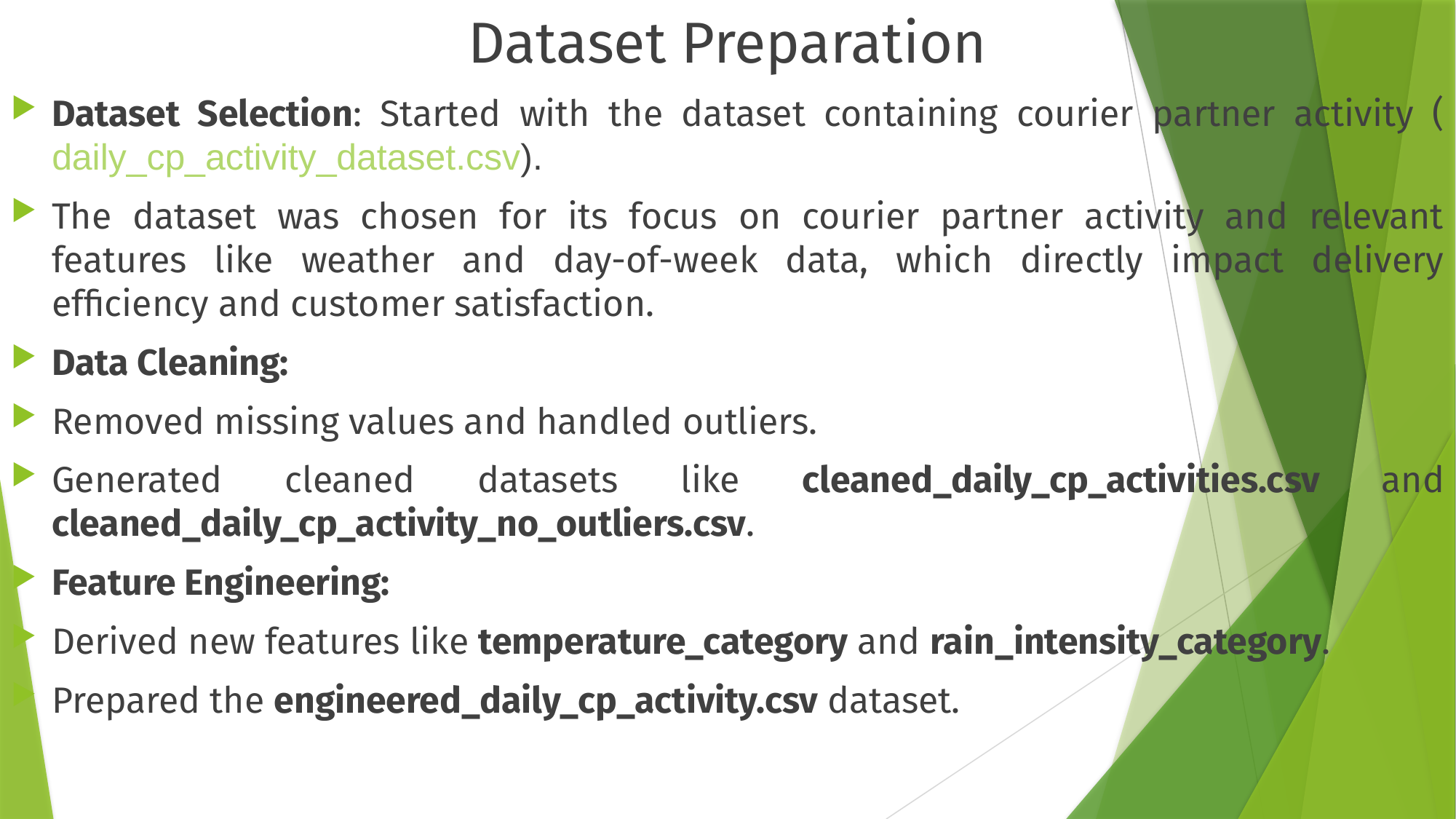

Dataset Preparation
Dataset Selection: Started with the dataset containing courier partner activity (daily_cp_activity_dataset.csv).
The dataset was chosen for its focus on courier partner activity and relevant features like weather and day-of-week data, which directly impact delivery efficiency and customer satisfaction.
Data Cleaning:
Removed missing values and handled outliers.
Generated cleaned datasets like cleaned_daily_cp_activities.csv and cleaned_daily_cp_activity_no_outliers.csv.
Feature Engineering:
Derived new features like temperature_category and rain_intensity_category.
Prepared the engineered_daily_cp_activity.csv dataset.